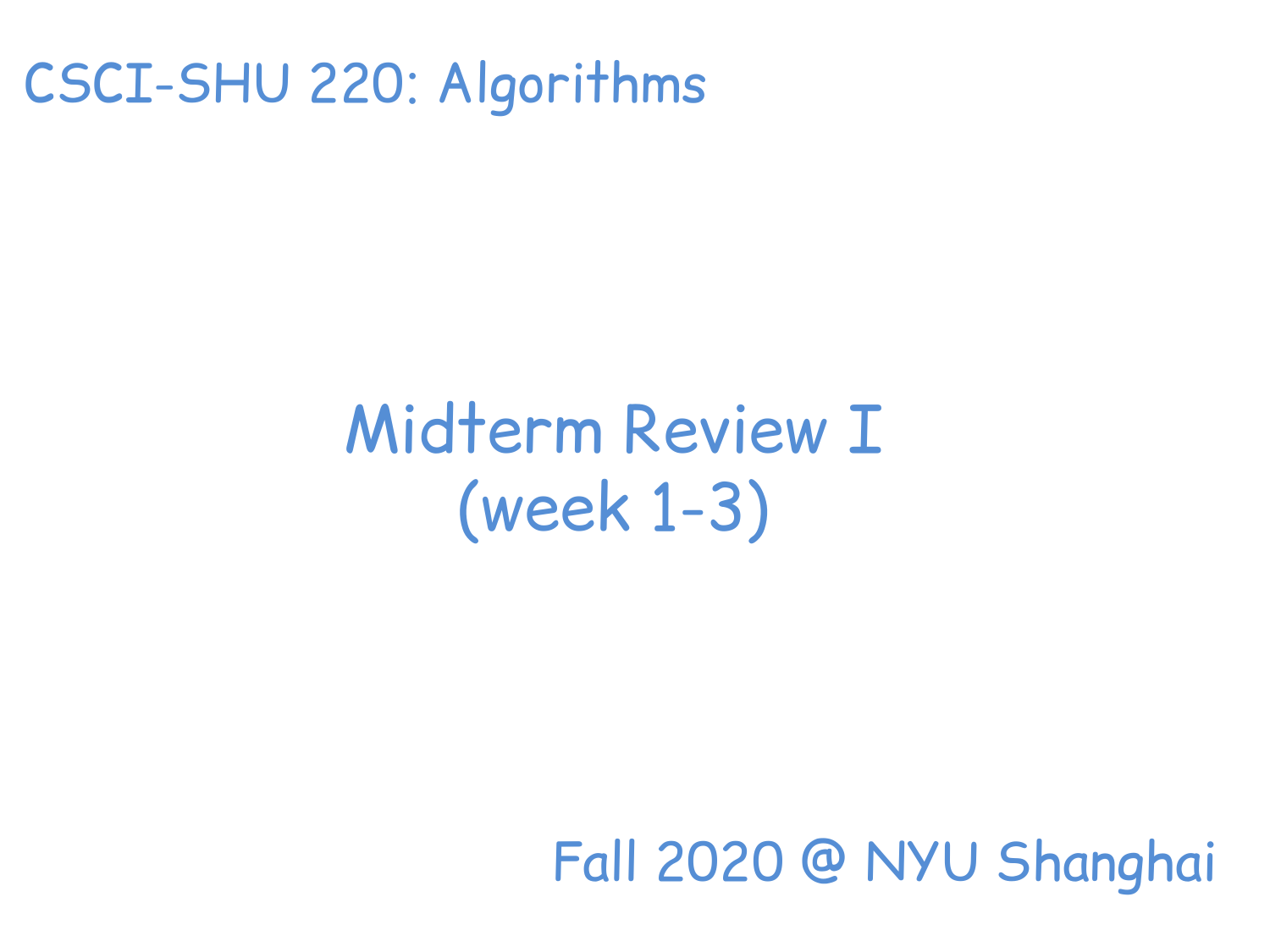

CSCI-SHU 220: Algorithms
Midterm Review I
(week 1-3)
Fall 2020 @ NYU Shanghai